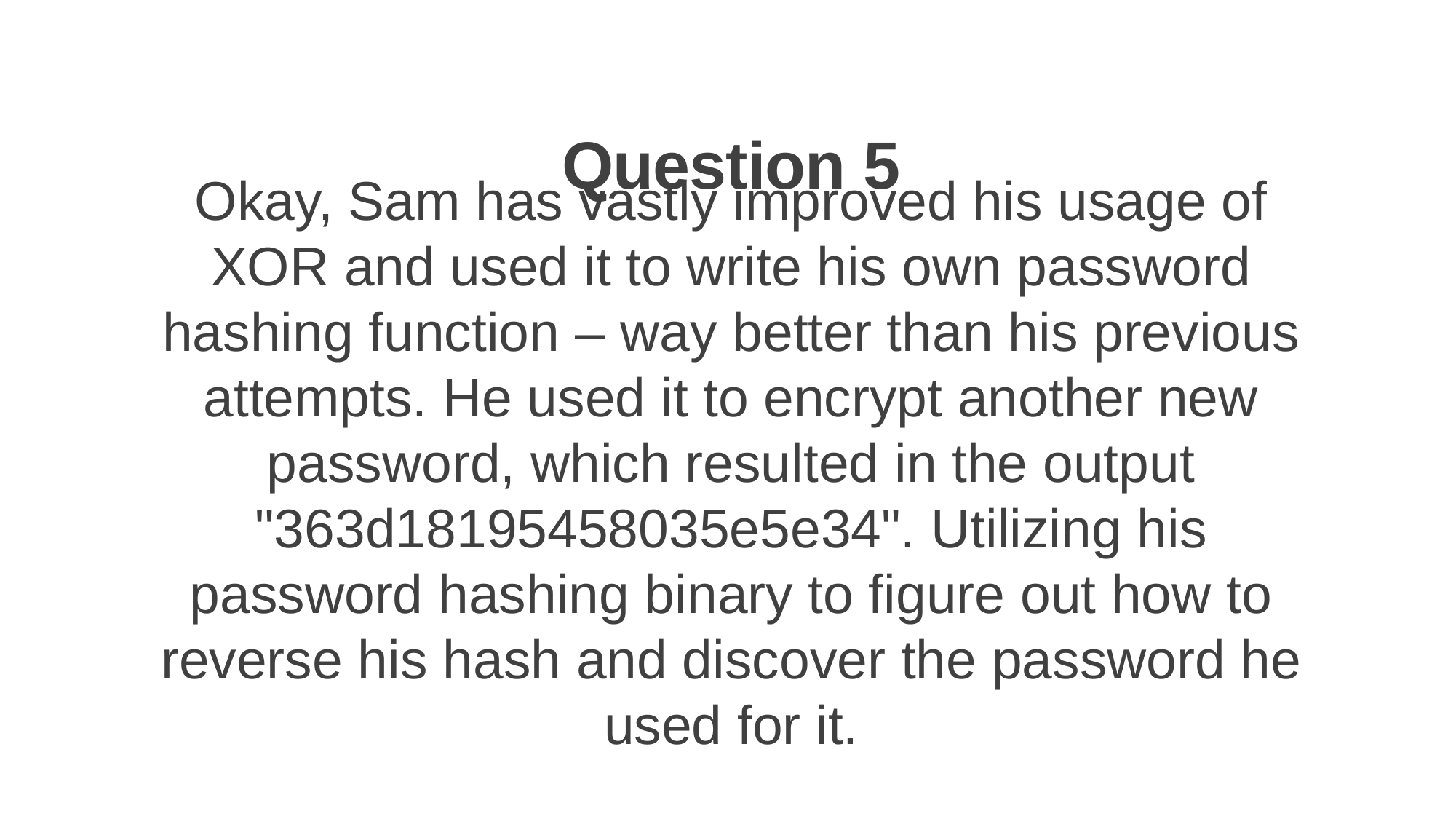

Question 5
Okay, Sam has vastly improved his usage of XOR and used it to write his own password hashing function – way better than his previous attempts. He used it to encrypt another new password, which resulted in the output "363d18195458035e5e34". Utilizing his password hashing binary to figure out how to reverse his hash and discover the password he used for it.